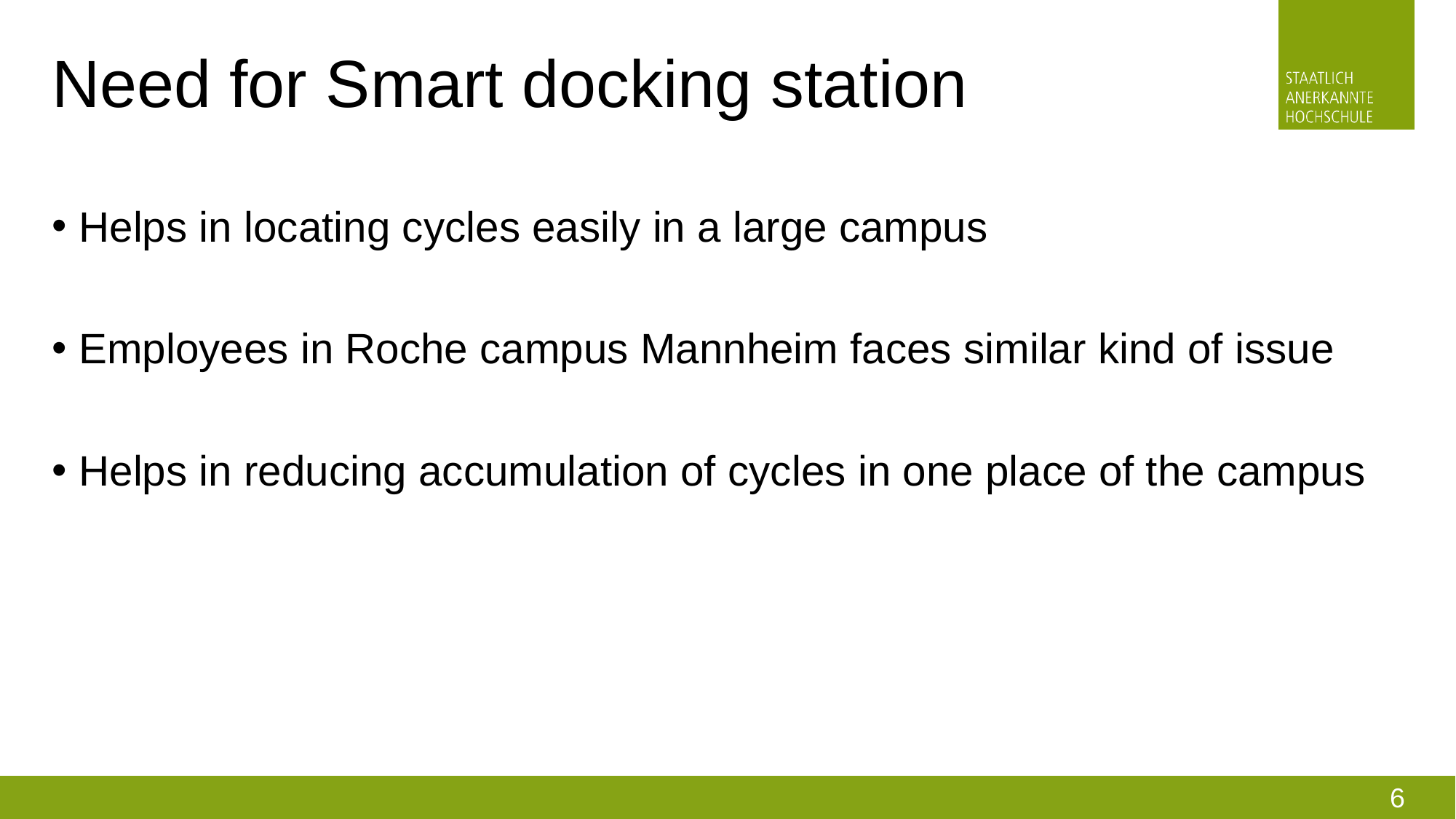

# Need for Smart docking station
Helps in locating cycles easily in a large campus

Employees in Roche campus Mannheim faces similar kind of issue

Helps in reducing accumulation of cycles in one place of the campus

6